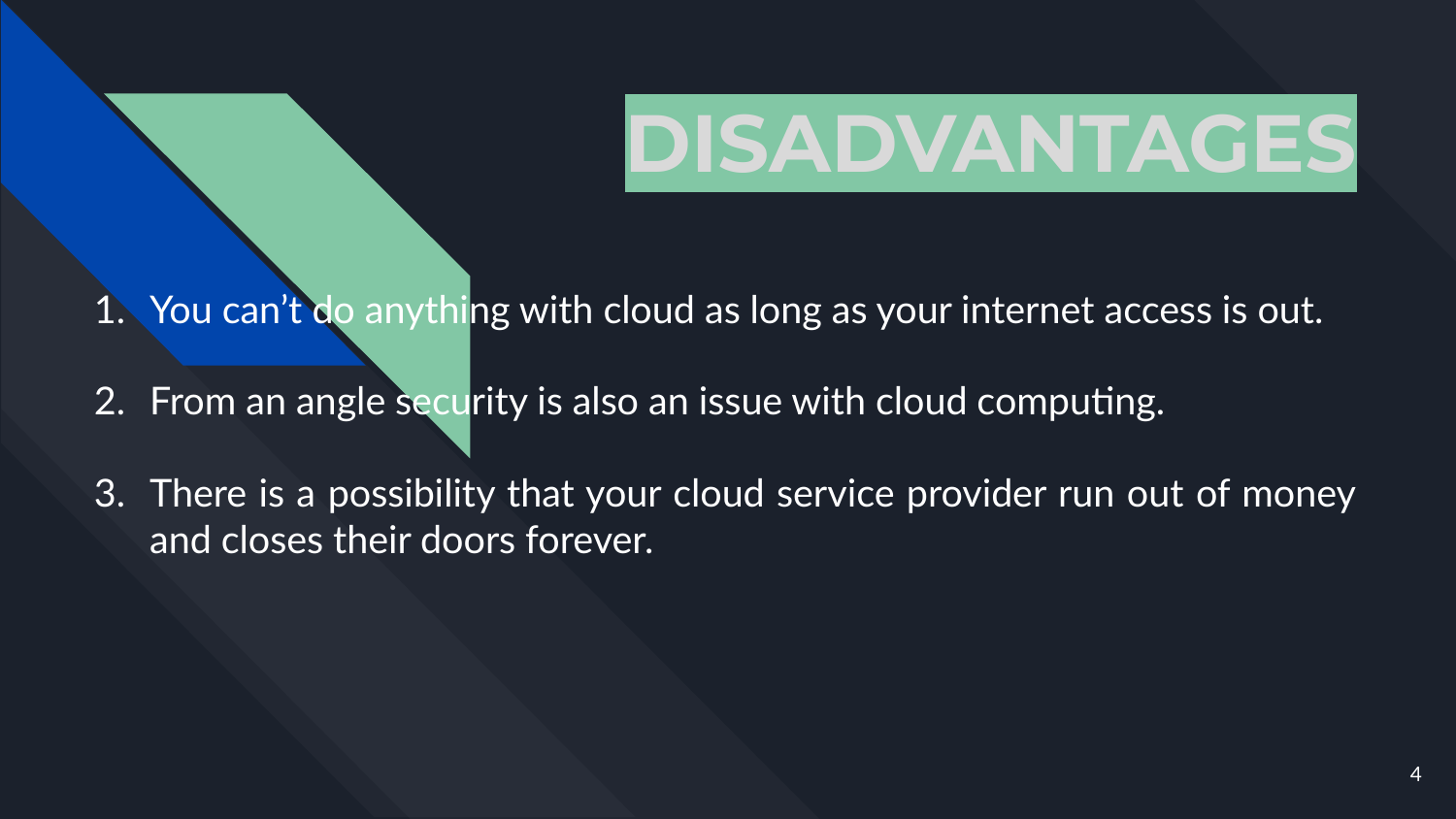

# DISADVANTAGES
You can’t do anything with cloud as long as your internet access is out.

From an angle security is also an issue with cloud computing.

There is a possibility that your cloud service provider run out of money and closes their doors forever.

4